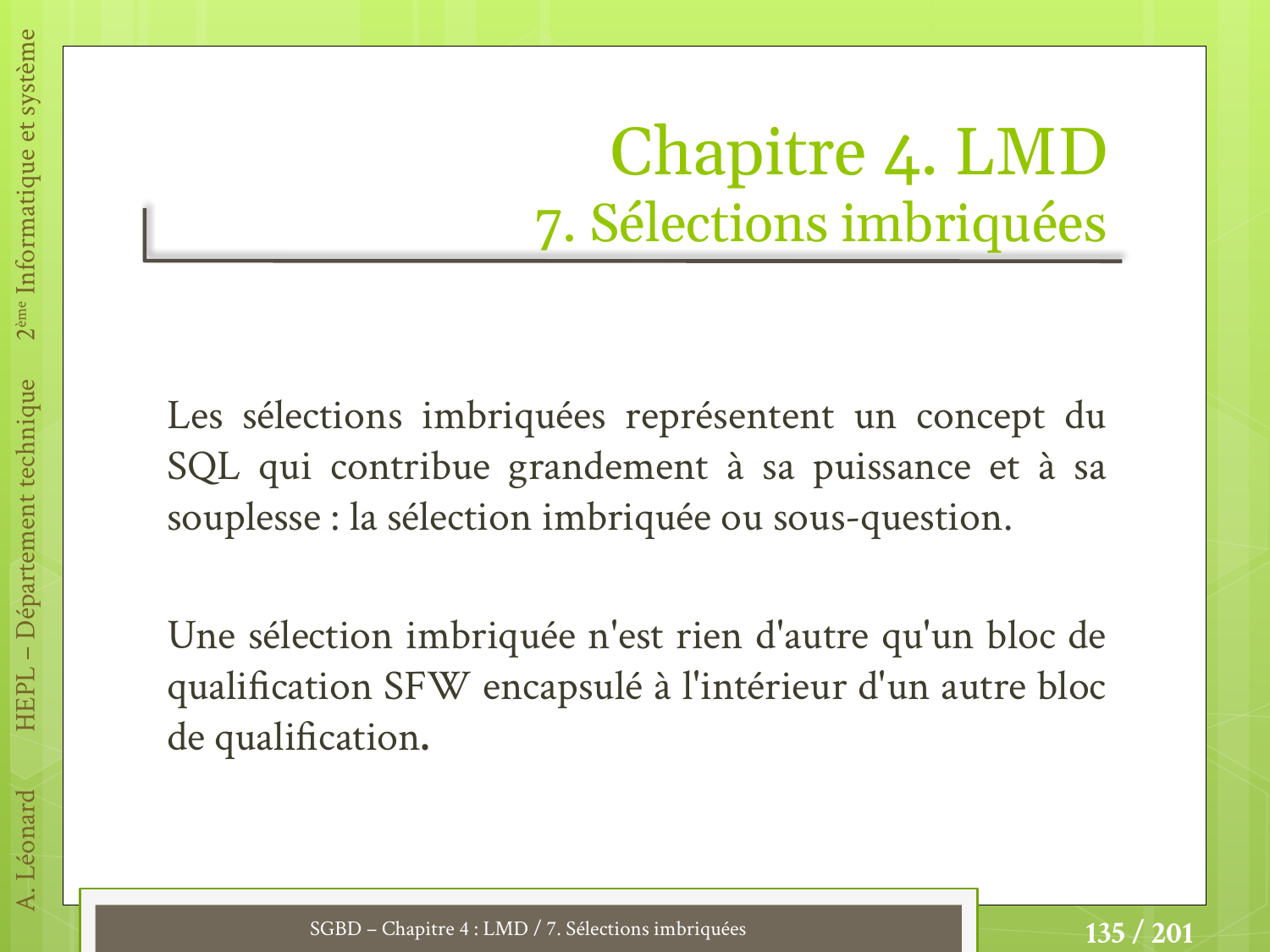

# Chapitre 4. LMD 7. Sélections imbriquées
Les sélections imbriquées représentent un concept du SQL qui contribue grandement à sa puissance et à sa souplesse : la sélection imbriquée ou sous-question.

Une sélection imbriquée n'est rien d'autre qu'un bloc de qualification SFW encapsulé à l'intérieur d'un autre bloc de qualification.
SGBD – Chapitre 4 : LMD / 7. Sélections imbriquées